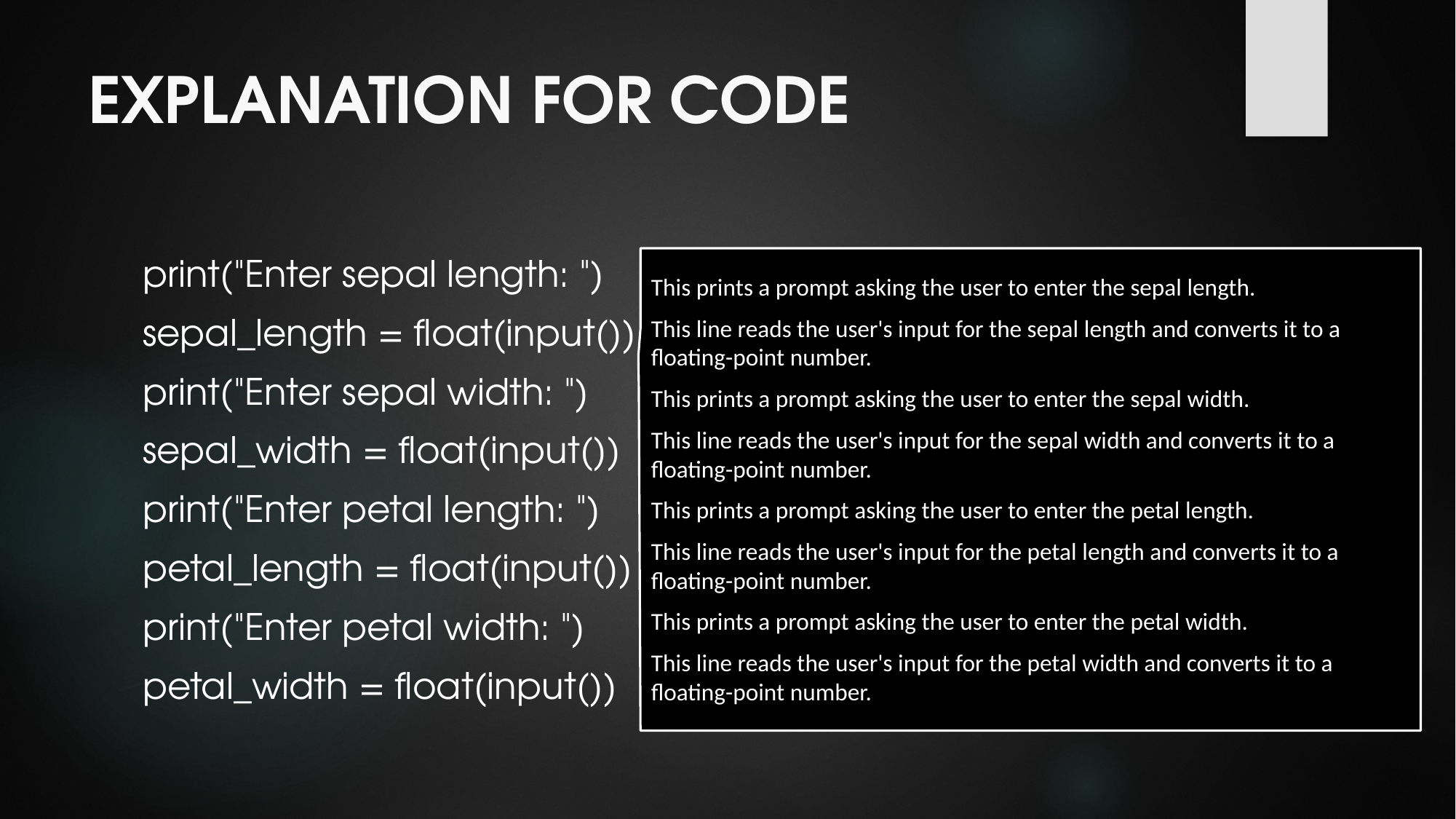

# EXPLANATION FOR CODE
print("Enter sepal length: ")
sepal_length = float(input())
print("Enter sepal width: ")
sepal_width = float(input())
print("Enter petal length: ")
petal_length = float(input())
print("Enter petal width: ")
petal_width = float(input())

This prints a prompt asking the user to enter the sepal length.
This line reads the user's input for the sepal length and converts it to a floating-point number.
This prints a prompt asking the user to enter the sepal width.
This line reads the user's input for the sepal width and converts it to a floating-point number.
This prints a prompt asking the user to enter the petal length.
This line reads the user's input for the petal length and converts it to a floating-point number.
This prints a prompt asking the user to enter the petal width.
This line reads the user's input for the petal width and converts it to a floating-point number.